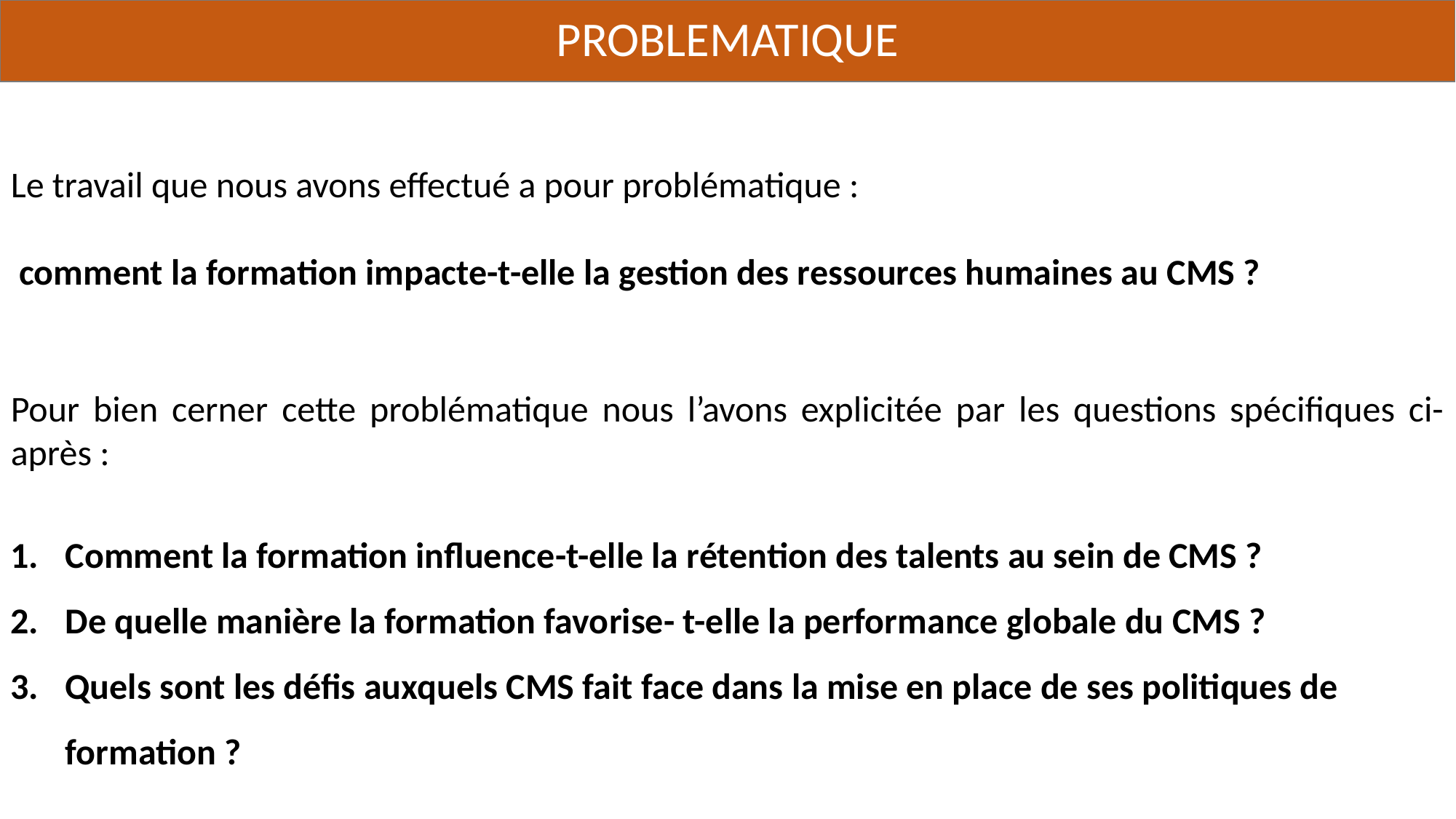

PROBLEMATIQUE
Le travail que nous avons effectué a pour problématique :

 comment la formation impacte-t-elle la gestion des ressources humaines au CMS ?

Pour bien cerner cette problématique nous l’avons explicitée par les questions spécifiques ci-après :

Comment la formation influence-t-elle la rétention des talents au sein de CMS ?
De quelle manière la formation favorise- t-elle la performance globale du CMS ?
Quels sont les défis auxquels CMS fait face dans la mise en place de ses politiques de formation ?